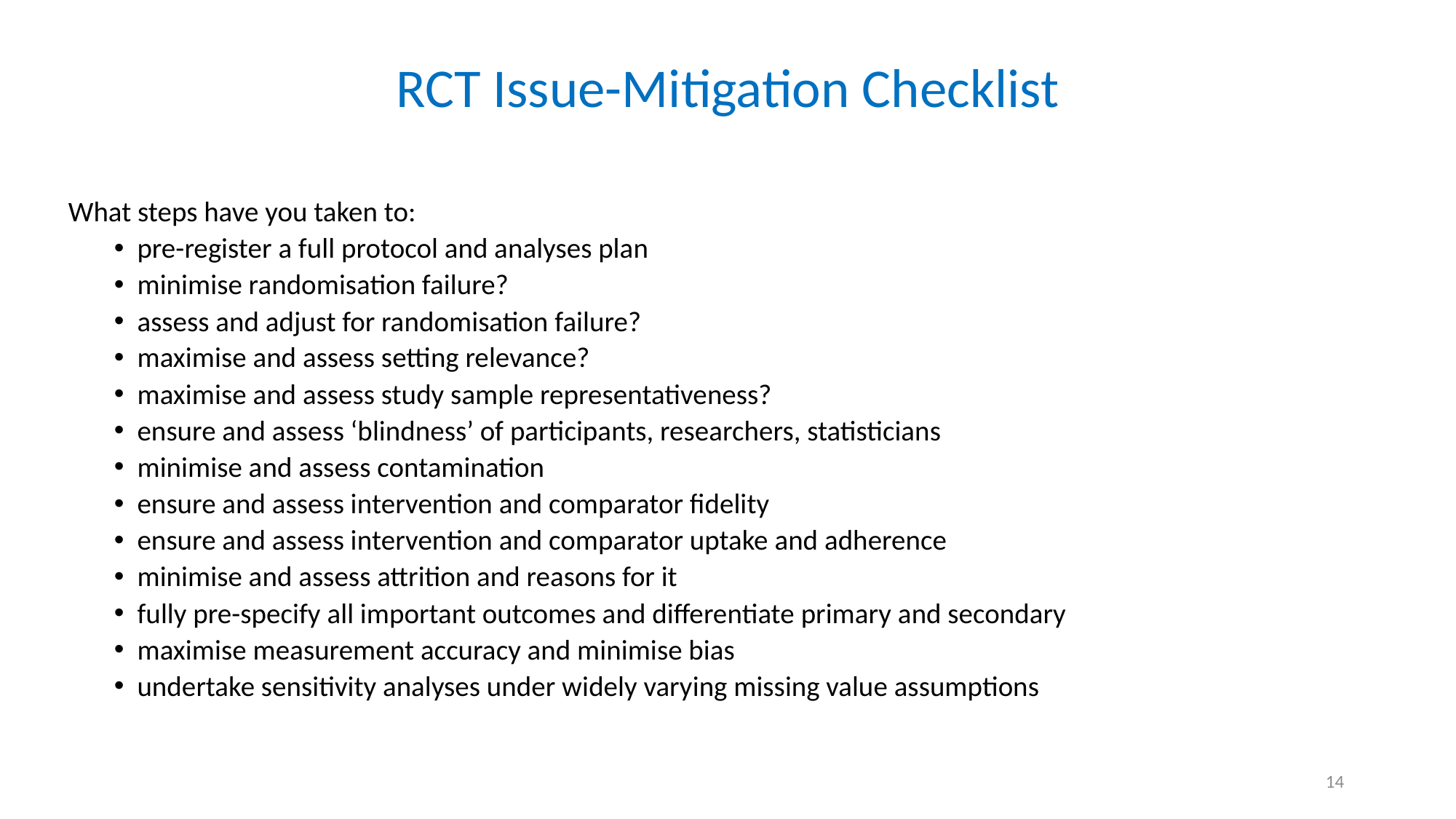

# RCT Issue-Mitigation Checklist
What steps have you taken to:
pre-register a full protocol and analyses plan
minimise randomisation failure?
assess and adjust for randomisation failure?
maximise and assess setting relevance?
maximise and assess study sample representativeness?
ensure and assess ‘blindness’ of participants, researchers, statisticians
minimise and assess contamination
ensure and assess intervention and comparator fidelity
ensure and assess intervention and comparator uptake and adherence
minimise and assess attrition and reasons for it
fully pre-specify all important outcomes and differentiate primary and secondary
maximise measurement accuracy and minimise bias
undertake sensitivity analyses under widely varying missing value assumptions

14